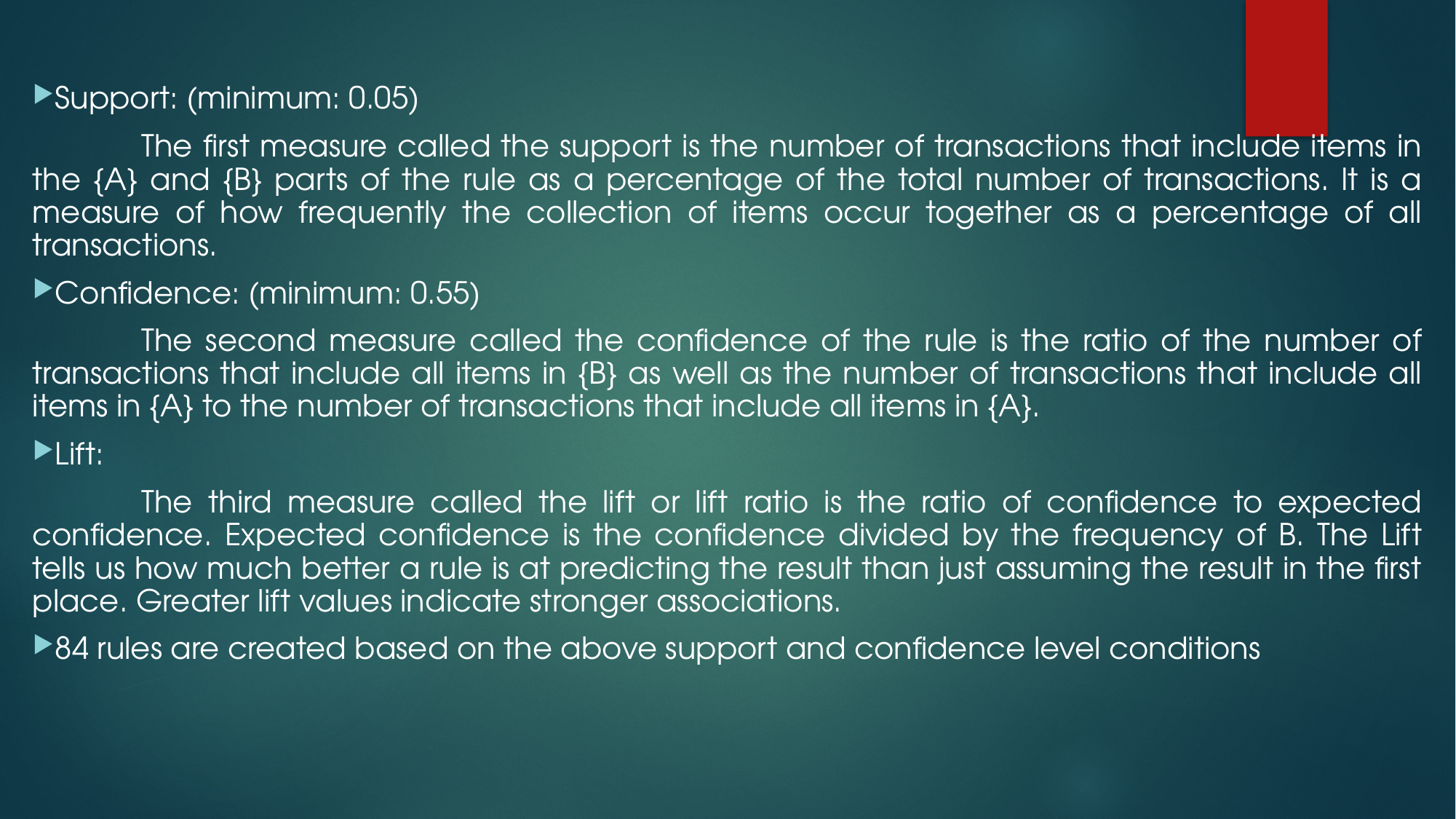

Support: (minimum: 0.05)
	The first measure called the support is the number of transactions that include items in the {A} and {B} parts of the rule as a percentage of the total number of transactions. It is a measure of how frequently the collection of items occur together as a percentage of all transactions.
Confidence: (minimum: 0.55)
	The second measure called the confidence of the rule is the ratio of the number of transactions that include all items in {B} as well as the number of transactions that include all items in {A} to the number of transactions that include all items in {A}.
Lift:
	The third measure called the lift or lift ratio is the ratio of confidence to expected confidence. Expected confidence is the confidence divided by the frequency of B. The Lift tells us how much better a rule is at predicting the result than just assuming the result in the first place. Greater lift values indicate stronger associations.
84 rules are created based on the above support and confidence level conditions